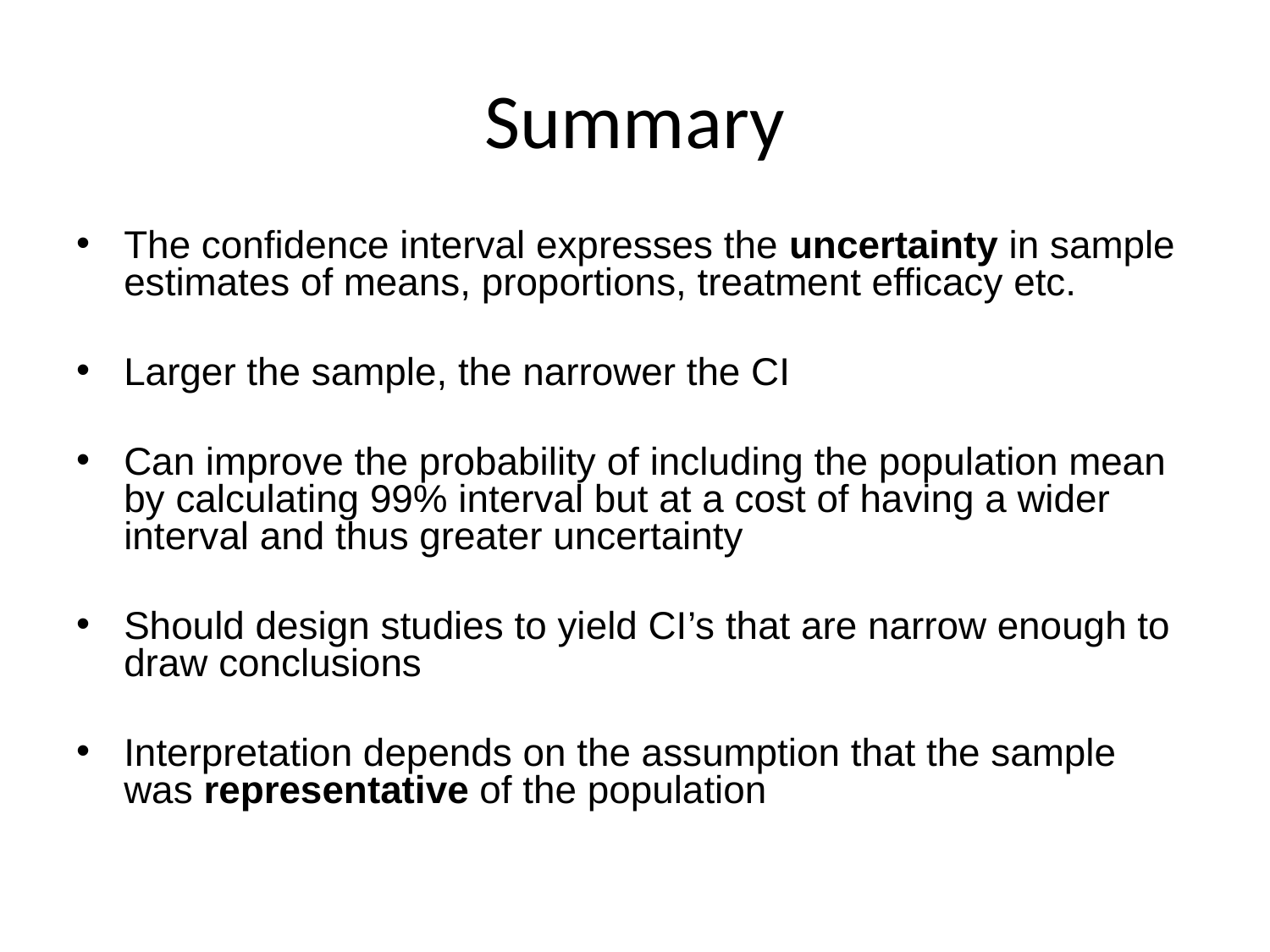

# Summary
The confidence interval expresses the uncertainty in sample estimates of means, proportions, treatment efficacy etc.

Larger the sample, the narrower the CI

Can improve the probability of including the population mean by calculating 99% interval but at a cost of having a wider interval and thus greater uncertainty

Should design studies to yield CI’s that are narrow enough to draw conclusions

Interpretation depends on the assumption that the sample was representative of the population